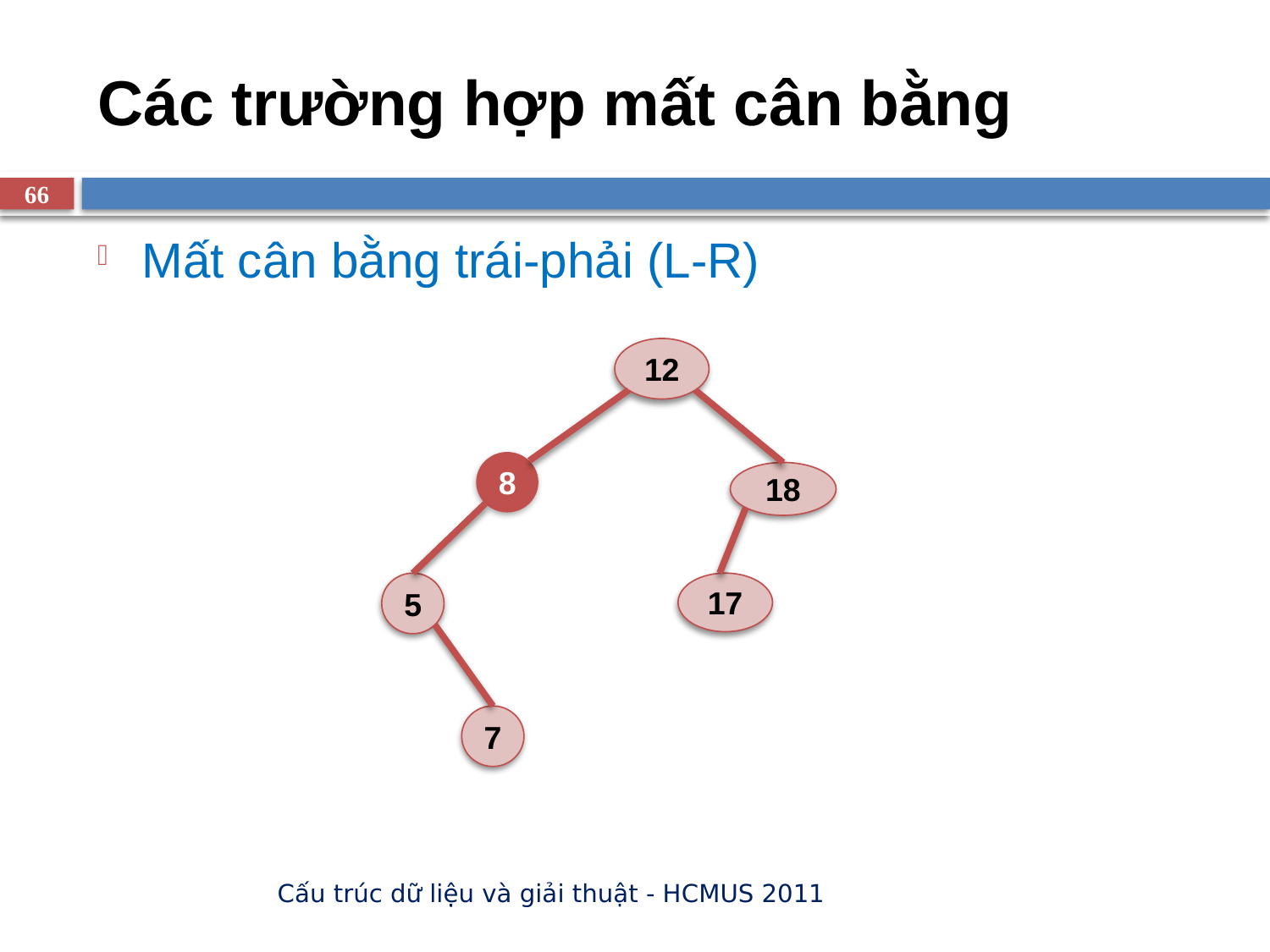

# Các trường hợp mất cân bằng
66
Mất cân bằng trái-phải (L-R)
12
8
18
5
17
7
Cấu trúc dữ liệu và giải thuật - HCMUS 2011